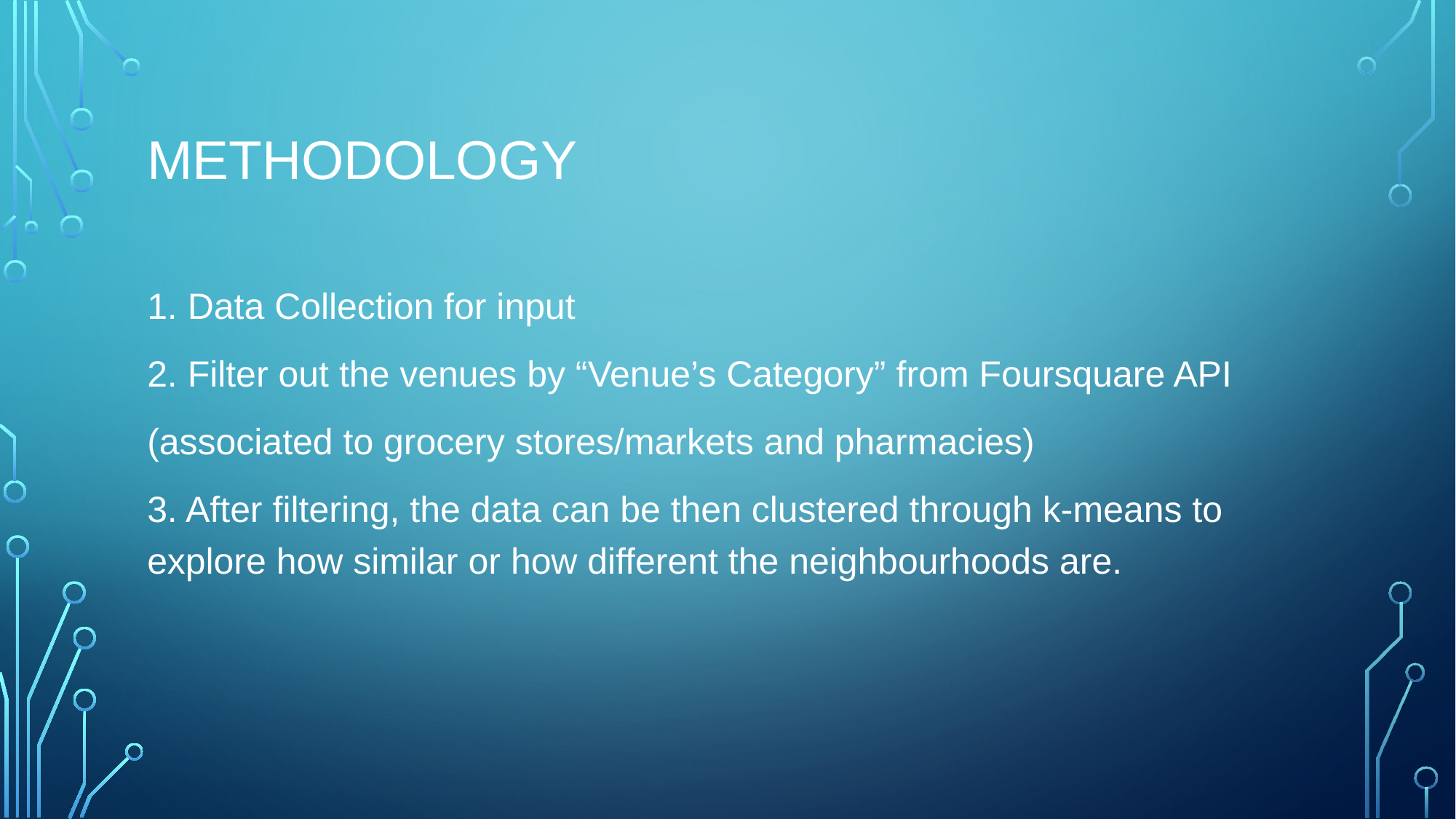

# methodology
1. Data Collection for input
2. Filter out the venues by “Venue’s Category” from Foursquare API
(associated to grocery stores/markets and pharmacies)
3. After filtering, the data can be then clustered through k-means to explore how similar or how different the neighbourhoods are.